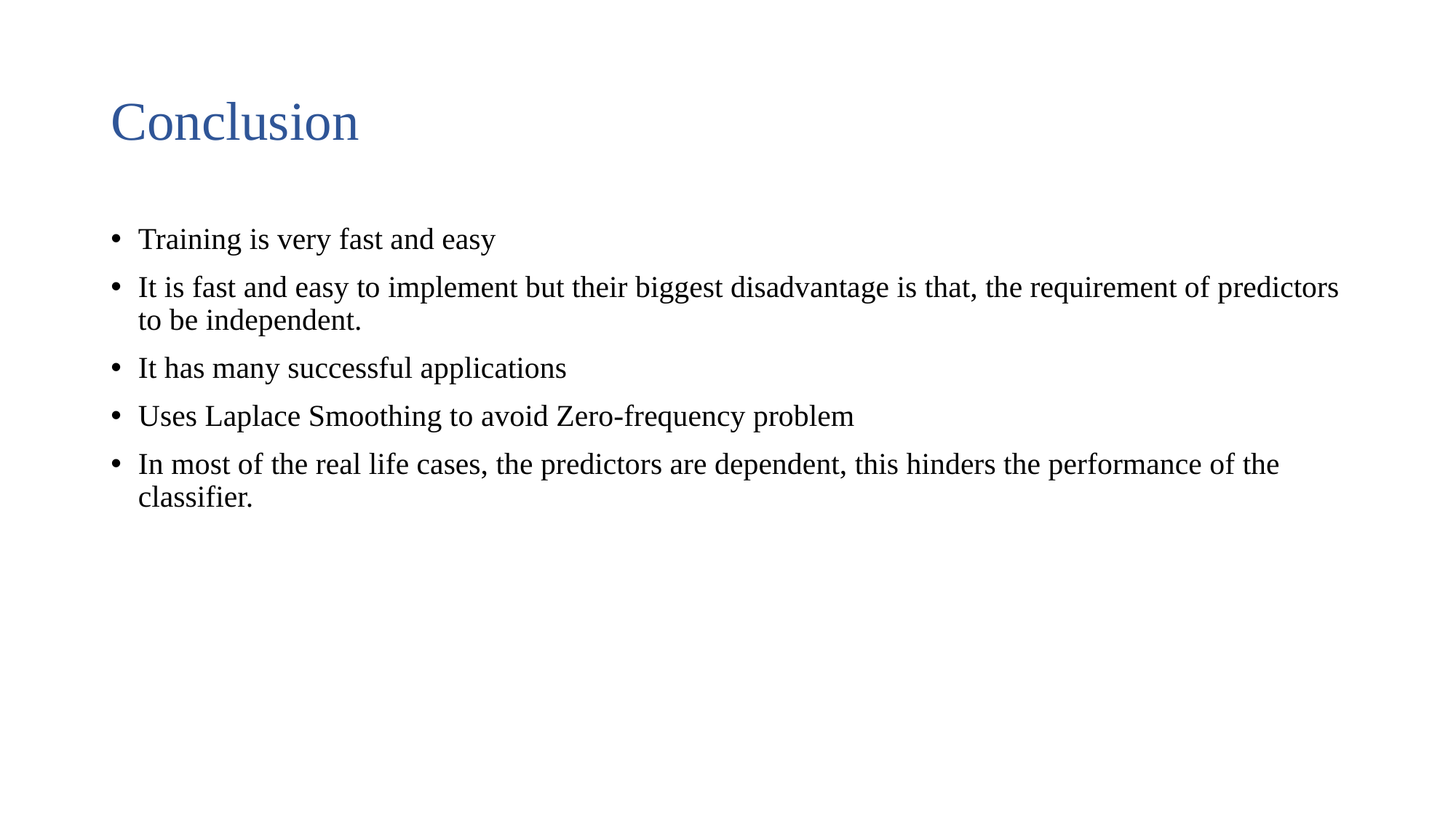

# Conclusion
Training is very fast and easy
It is fast and easy to implement but their biggest disadvantage is that, the requirement of predictors to be independent.
It has many successful applications
Uses Laplace Smoothing to avoid Zero-frequency problem
In most of the real life cases, the predictors are dependent, this hinders the performance of the classifier.